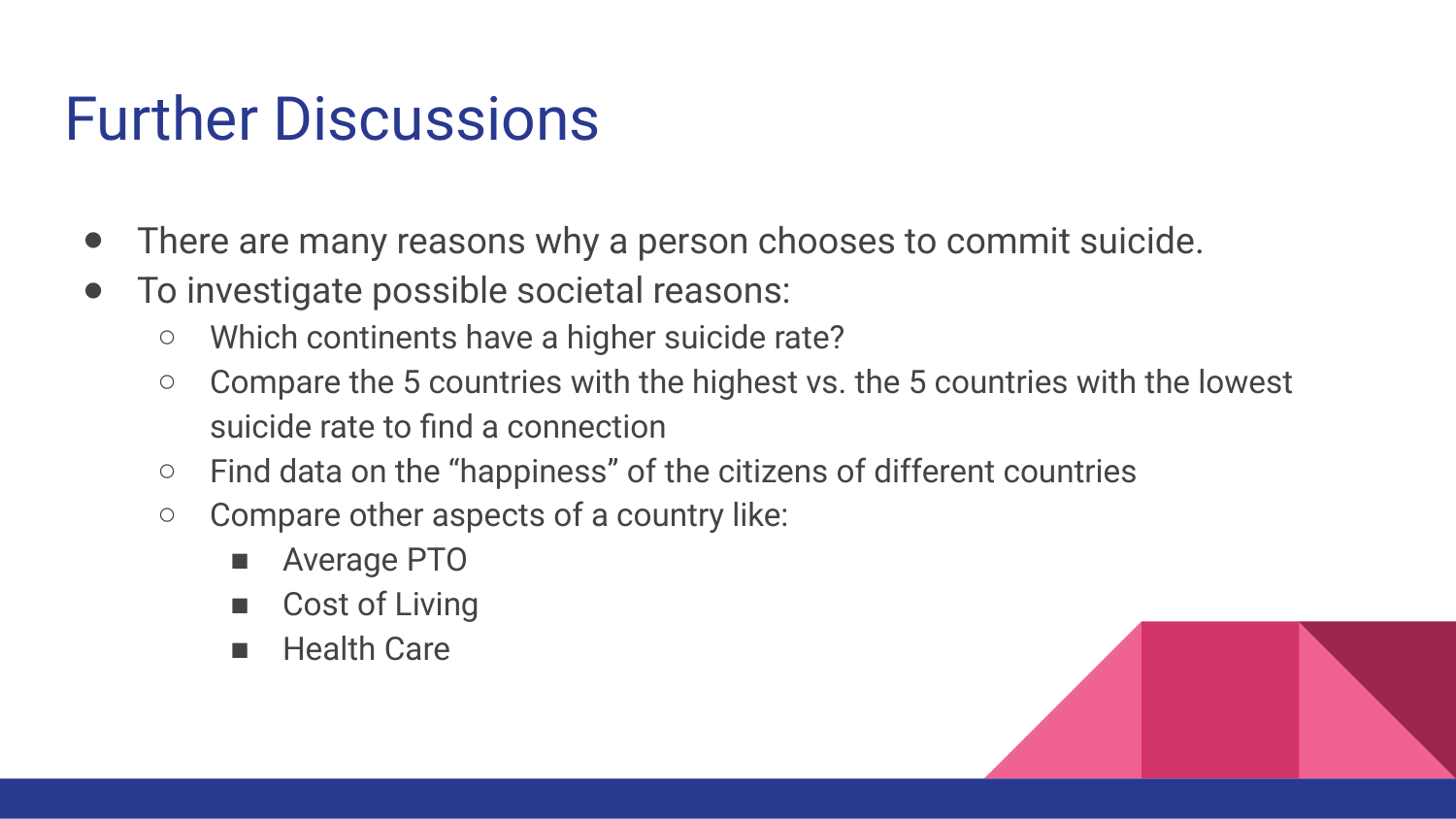

# Further Discussions
There are many reasons why a person chooses to commit suicide.
To investigate possible societal reasons:
Which continents have a higher suicide rate?
Compare the 5 countries with the highest vs. the 5 countries with the lowest suicide rate to find a connection
Find data on the “happiness” of the citizens of different countries
Compare other aspects of a country like:
Average PTO
Cost of Living
Health Care